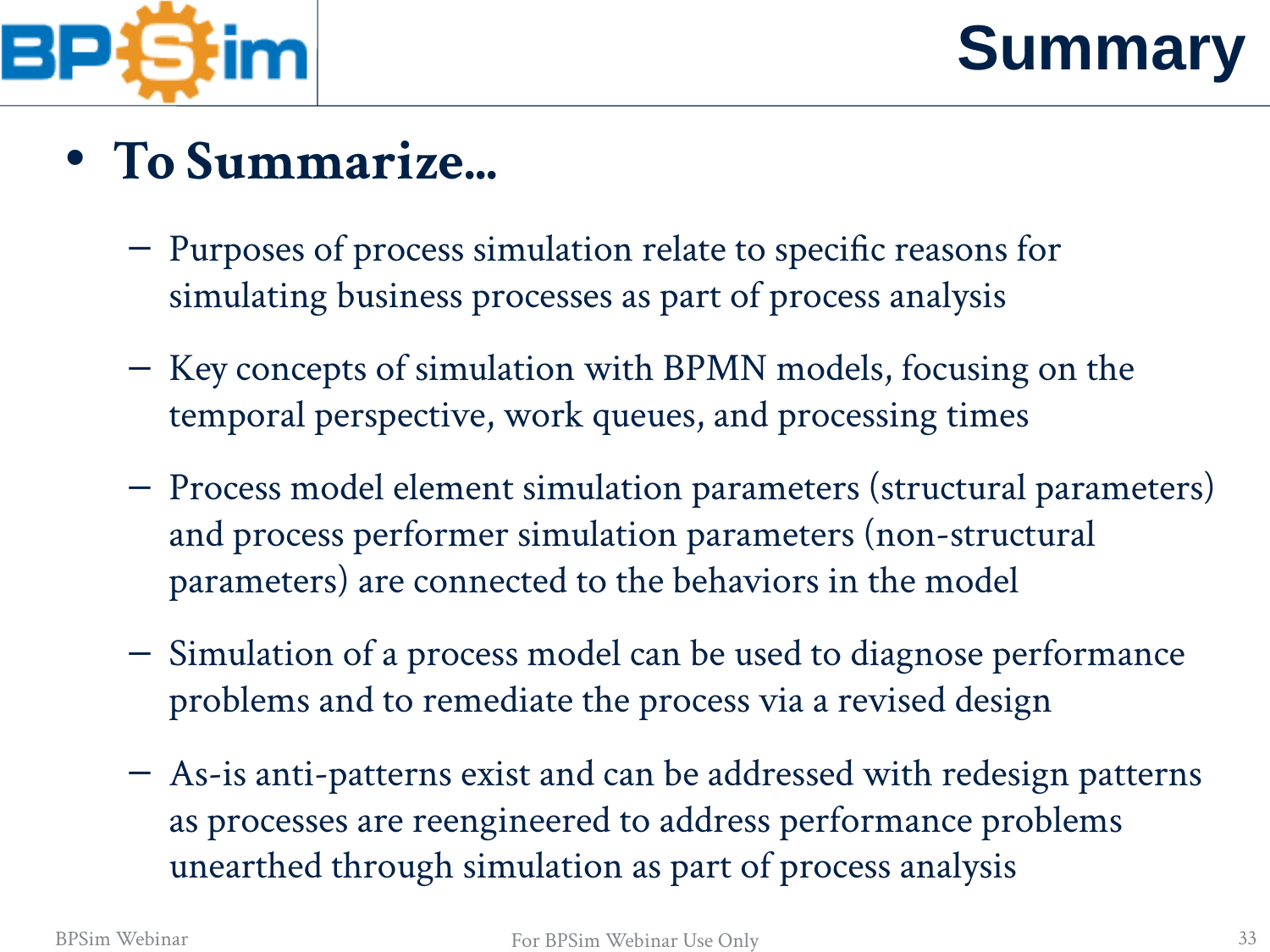

# Summary
To Summarize...
Purposes of process simulation relate to specific reasons for simulating business processes as part of process analysis
Key concepts of simulation with BPMN models, focusing on the temporal perspective, work queues, and processing times
Process model element simulation parameters (structural parameters) and process performer simulation parameters (non-structural parameters) are connected to the behaviors in the model
Simulation of a process model can be used to diagnose performance problems and to remediate the process via a revised design
As-is anti-patterns exist and can be addressed with redesign patterns as processes are reengineered to address performance problems unearthed through simulation as part of process analysis
33
For BPSim Webinar Use Only